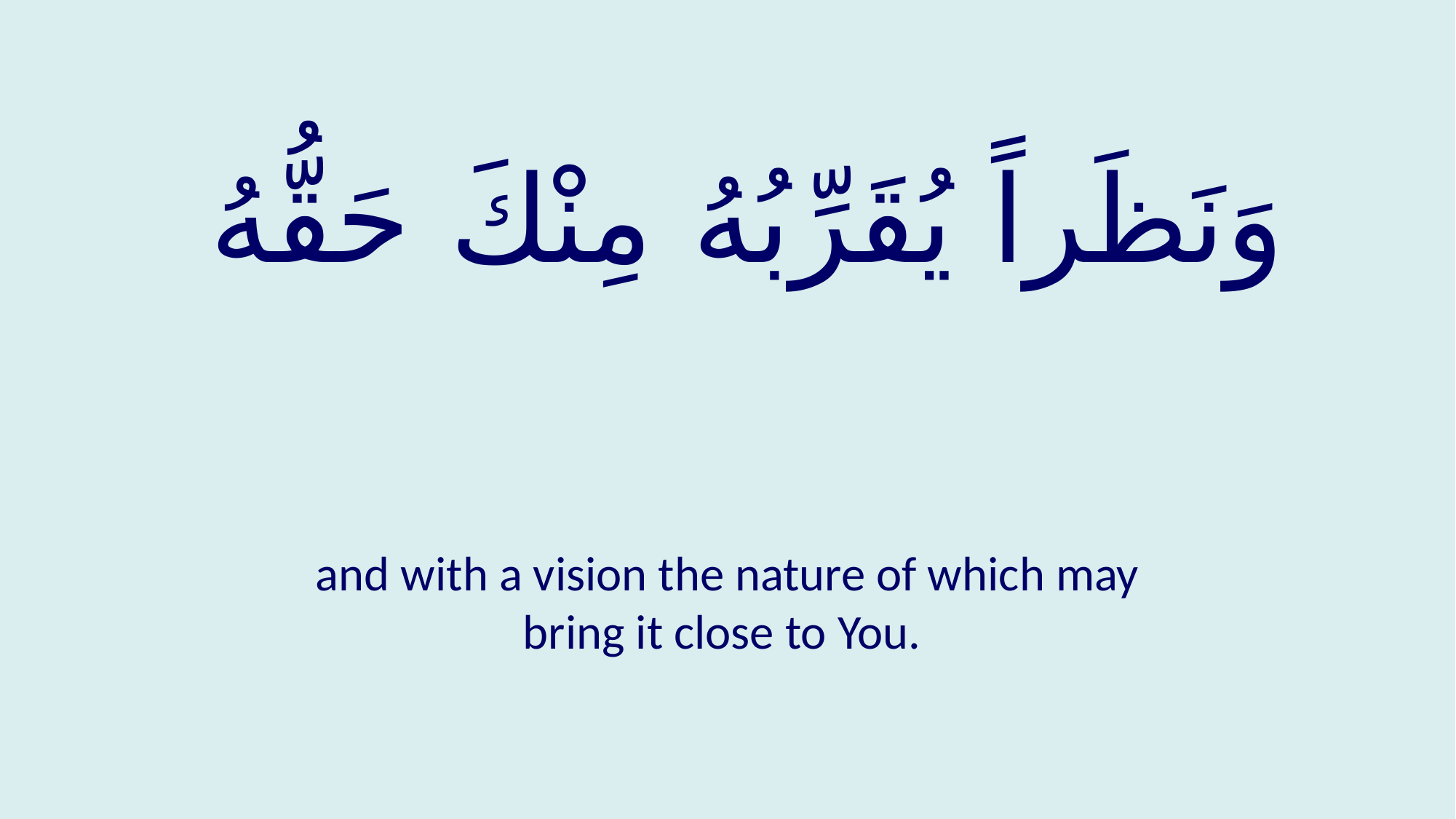

# وَنَظَراً يُقَرِّبُهُ مِنْكَ حَقُّهُ
and with a vision the nature of which may bring it close to You.